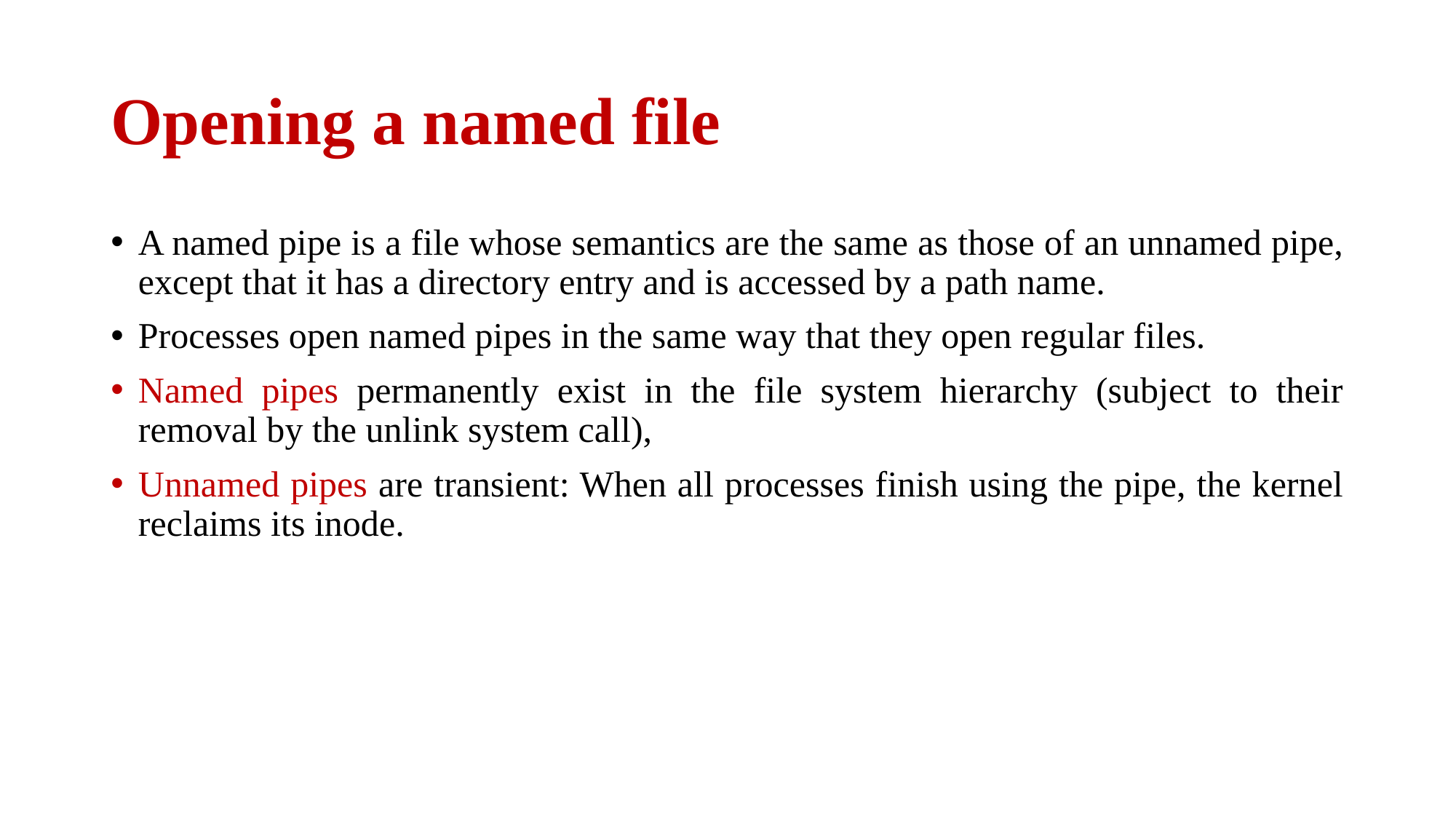

# Opening a named file
A named pipe is a file whose semantics are the same as those of an unnamed pipe, except that it has a directory entry and is accessed by a path name.
Processes open named pipes in the same way that they open regular files.
Named pipes permanently exist in the file system hierarchy (subject to their removal by the unlink system call),
Unnamed pipes are transient: When all processes finish using the pipe, the kernel reclaims its inode.